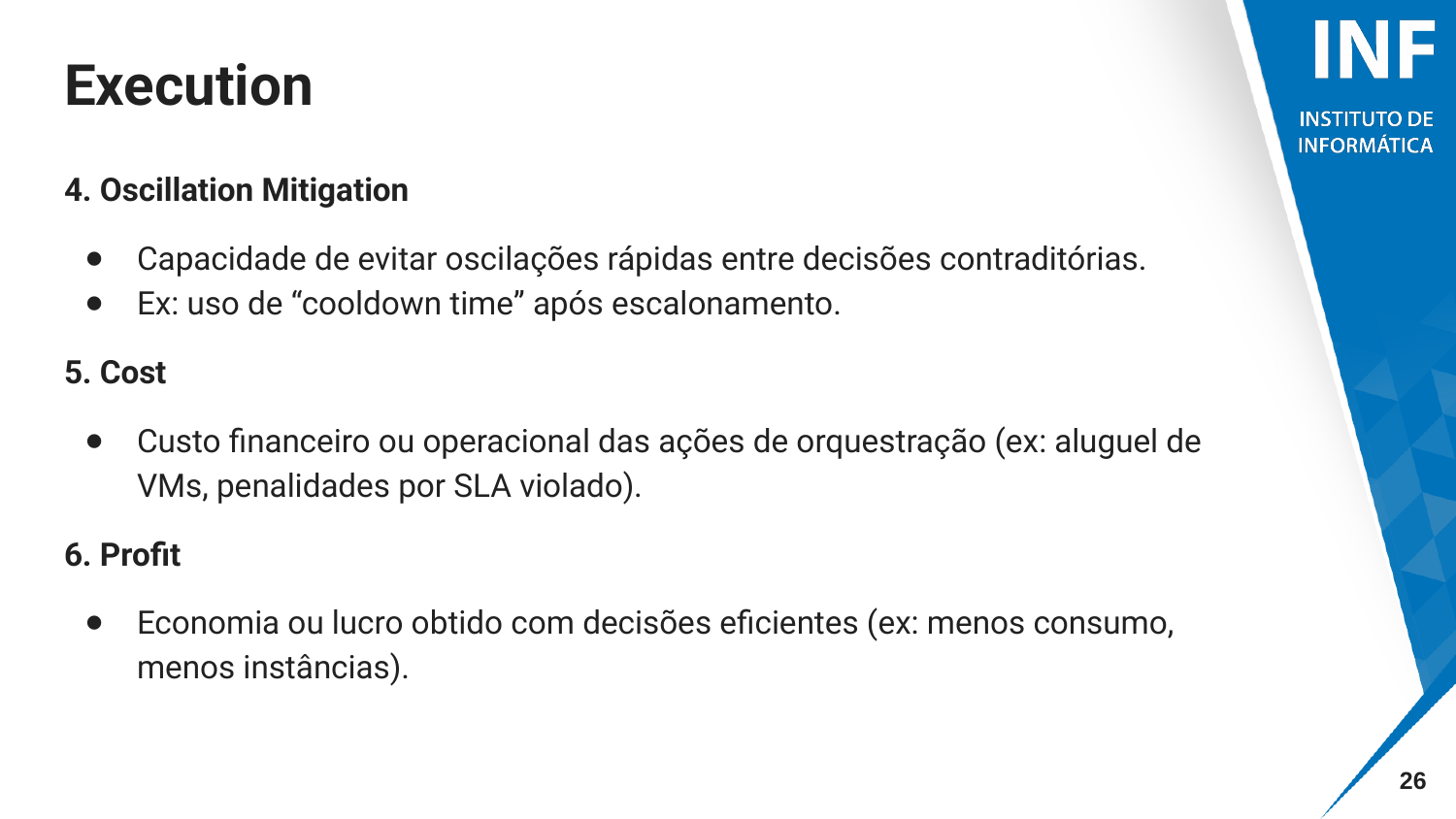

# Execution
4. Oscillation Mitigation
Capacidade de evitar oscilações rápidas entre decisões contraditórias.
Ex: uso de “cooldown time” após escalonamento.
5. Cost
Custo financeiro ou operacional das ações de orquestração (ex: aluguel de VMs, penalidades por SLA violado).
6. Profit
Economia ou lucro obtido com decisões eficientes (ex: menos consumo, menos instâncias).
26